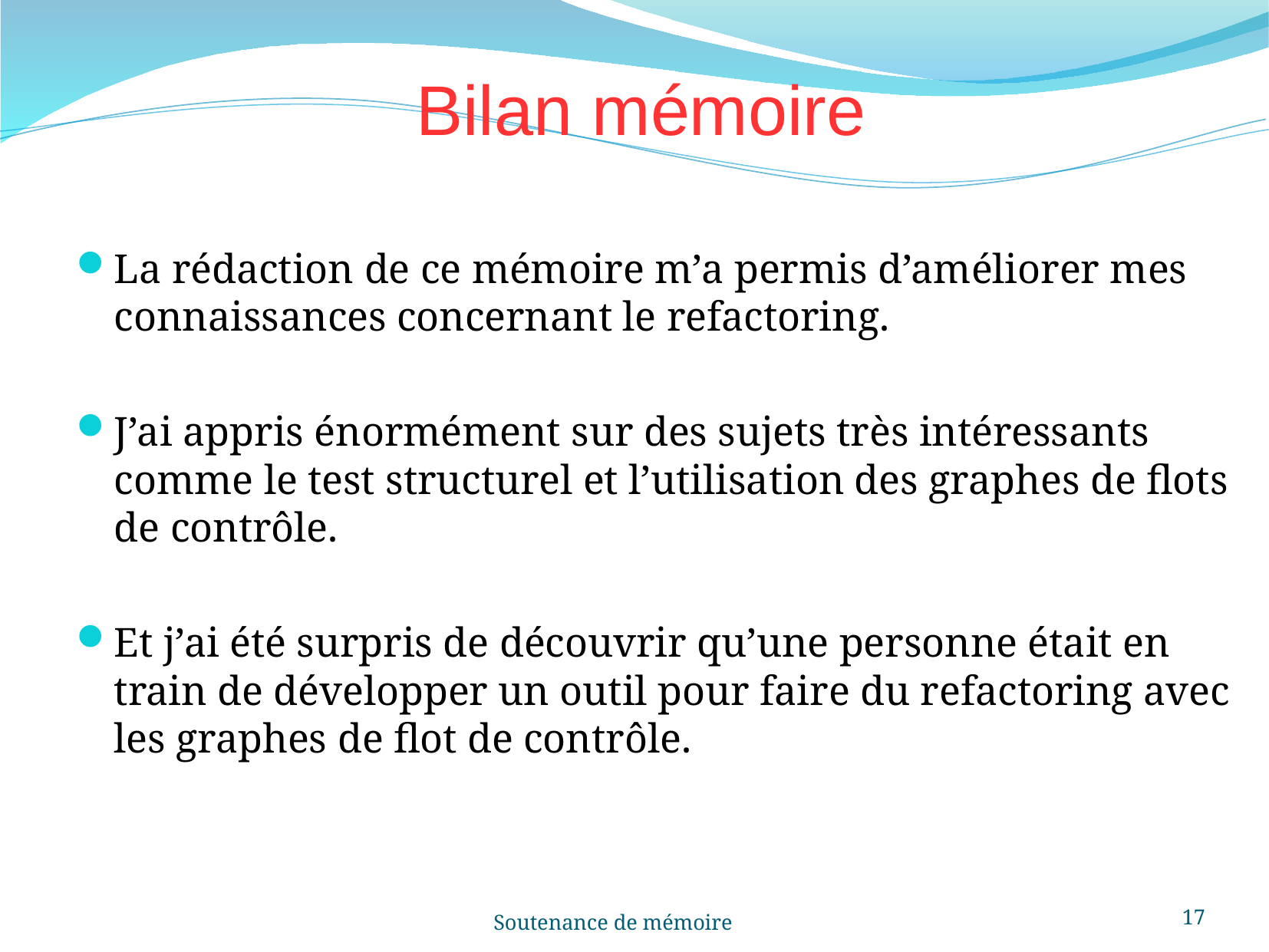

Bilan mémoire
La rédaction de ce mémoire m’a permis d’améliorer mes connaissances concernant le refactoring.

J’ai appris énormément sur des sujets très intéressants comme le test structurel et l’utilisation des graphes de flots de contrôle.

Et j’ai été surpris de découvrir qu’une personne était en train de développer un outil pour faire du refactoring avec les graphes de flot de contrôle.

17
Soutenance de mémoire